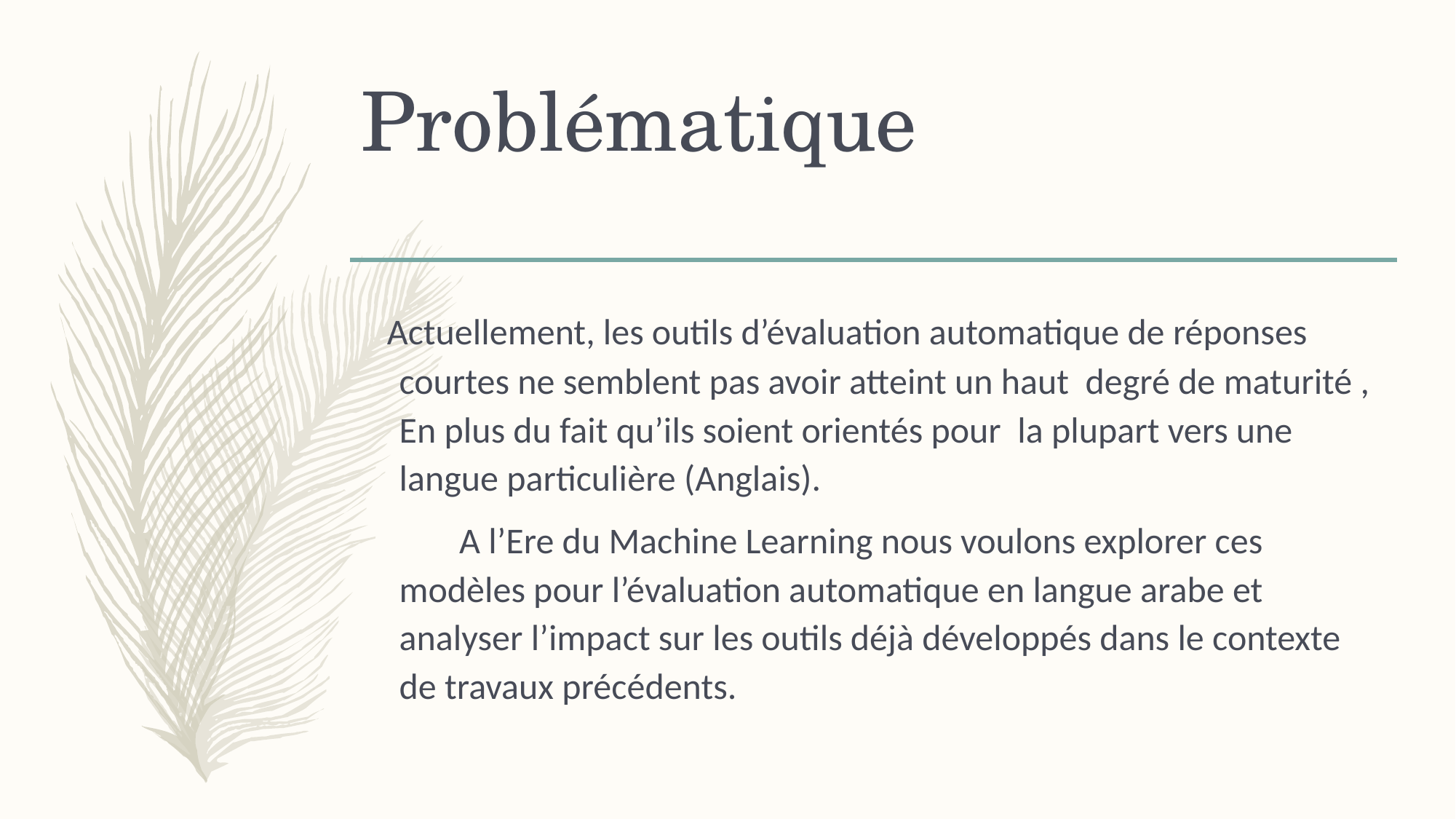

# Problématique
   Actuellement, les outils d’évaluation automatique de réponses courtes ne semblent pas avoir atteint un haut  degré de maturité , En plus du fait qu’ils soient orientés pour  la plupart vers une langue particulière (Anglais).
            A l’Ere du Machine Learning nous voulons explorer ces modèles pour l’évaluation automatique en langue arabe et analyser l’impact sur les outils déjà développés dans le contexte de travaux précédents.